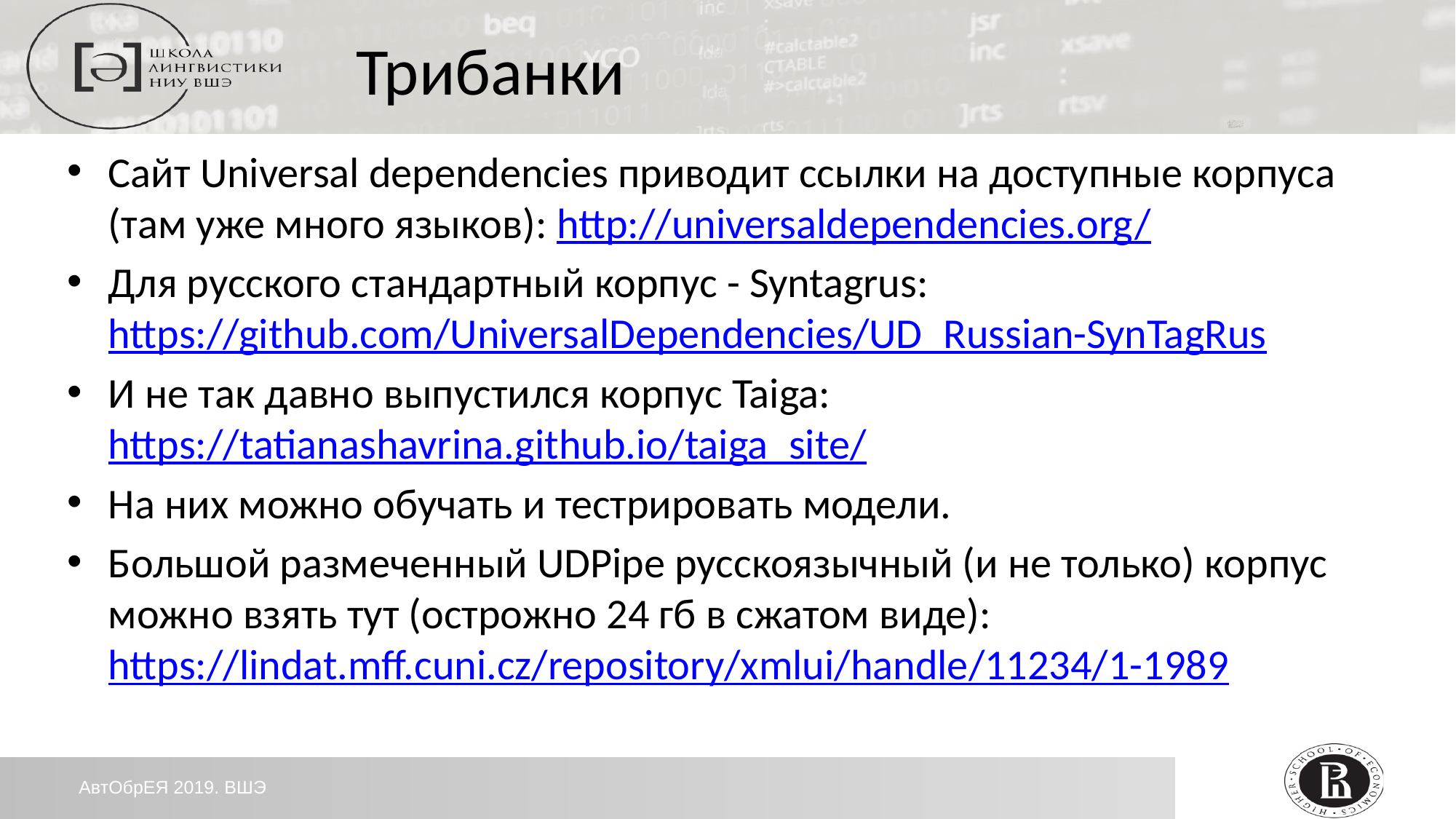

Трибанки
Сайт Universal dependencies приводит ссылки на доступные корпуса (там уже много языков): http://universaldependencies.org/
Для русского стандартный корпус - Syntagrus: https://github.com/UniversalDependencies/UD_Russian-SynTagRus
И не так давно выпустился корпус Taiga: https://tatianashavrina.github.io/taiga_site/
На них можно обучать и тестрировать модели.
Большой размеченный UDPipe русскоязычный (и не только) корпус можно взять тут (острожно 24 гб в сжатом виде): https://lindat.mff.cuni.cz/repository/xmlui/handle/11234/1-1989

АвтОбрЕЯ 2019. ВШЭ
32